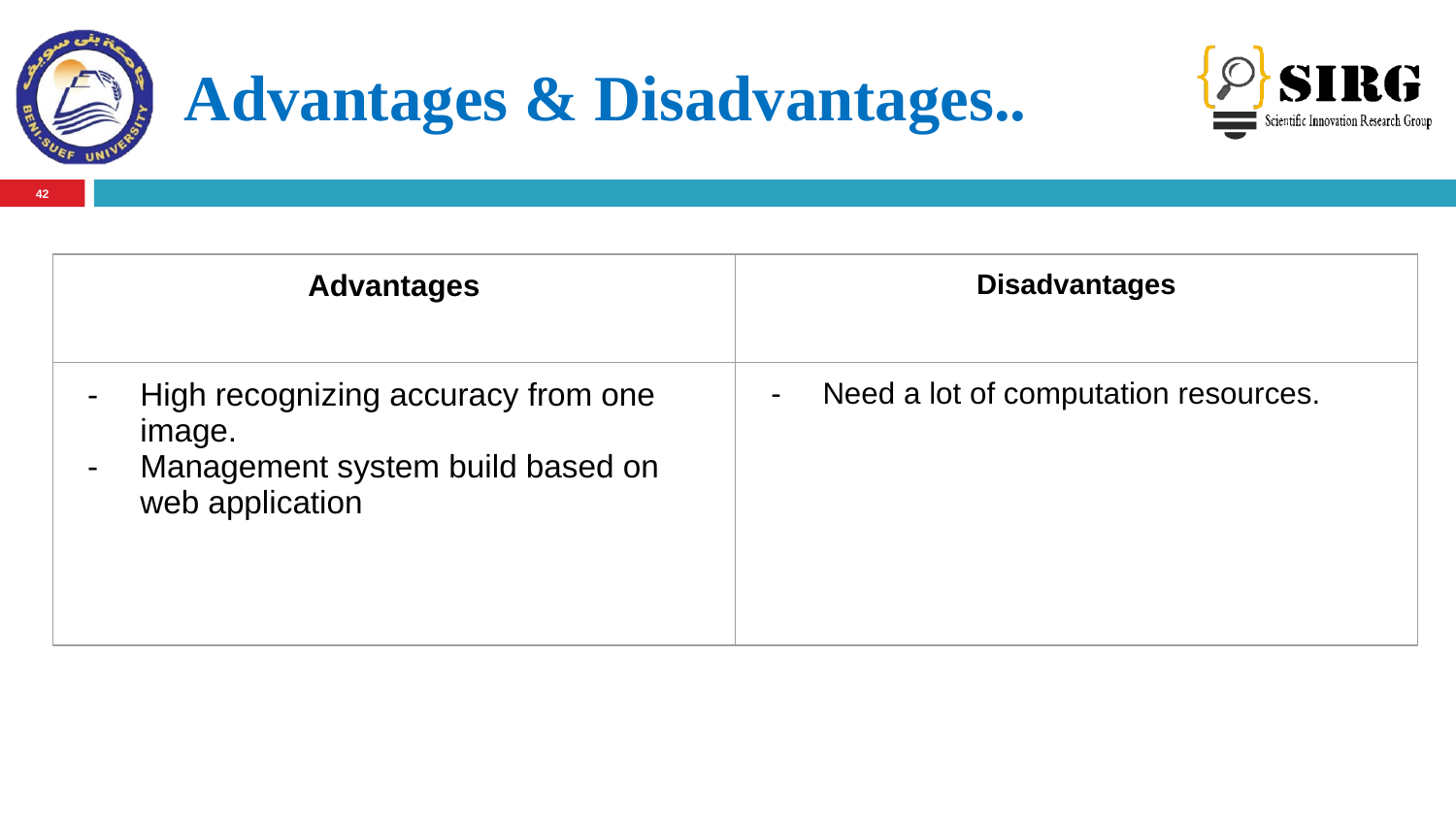

Advantages & Disadvantages..
42
| Advantages | Disadvantages |
| --- | --- |
| High recognizing accuracy from one image. Management system build based on web application | Need a lot of computation resources. |